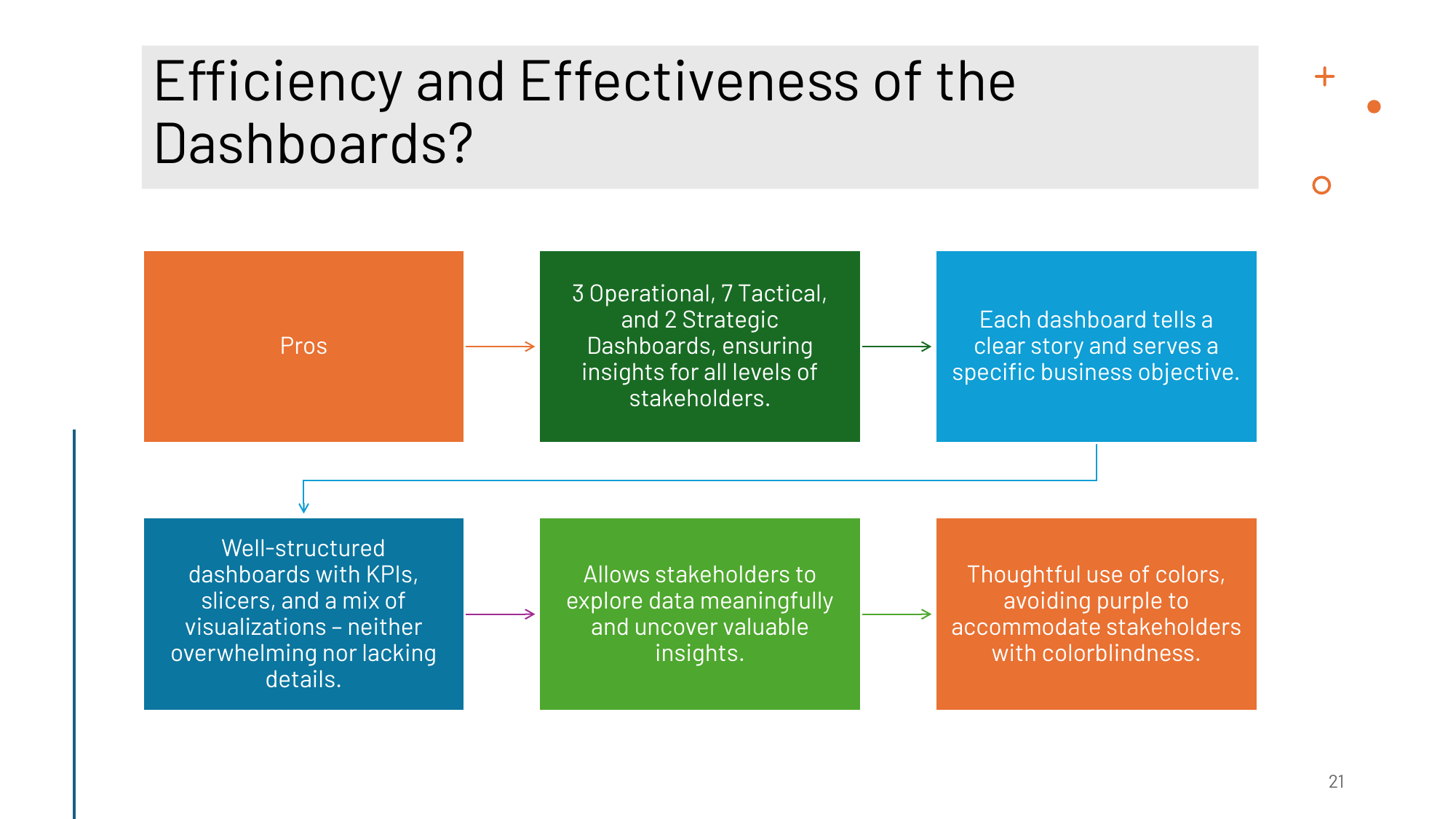

# Efficiency and Effectiveness of the Dashboards?

Pros

3 Operational, 7 Tactical, and 2 Strategic Dashboards, ensuring insights for all levels of stakeholders.

Each dashboard tells a clear story and serves a specific business objective.

Well-structured dashboards with KPIs, slicers, and a mix of visualizations – neither overwhelming nor lacking details.

Allows stakeholders to explore data meaningfully and uncover valuable insights.
Thoughtful use of colors, avoiding purple to accommodate stakeholders with colorblindness.
21